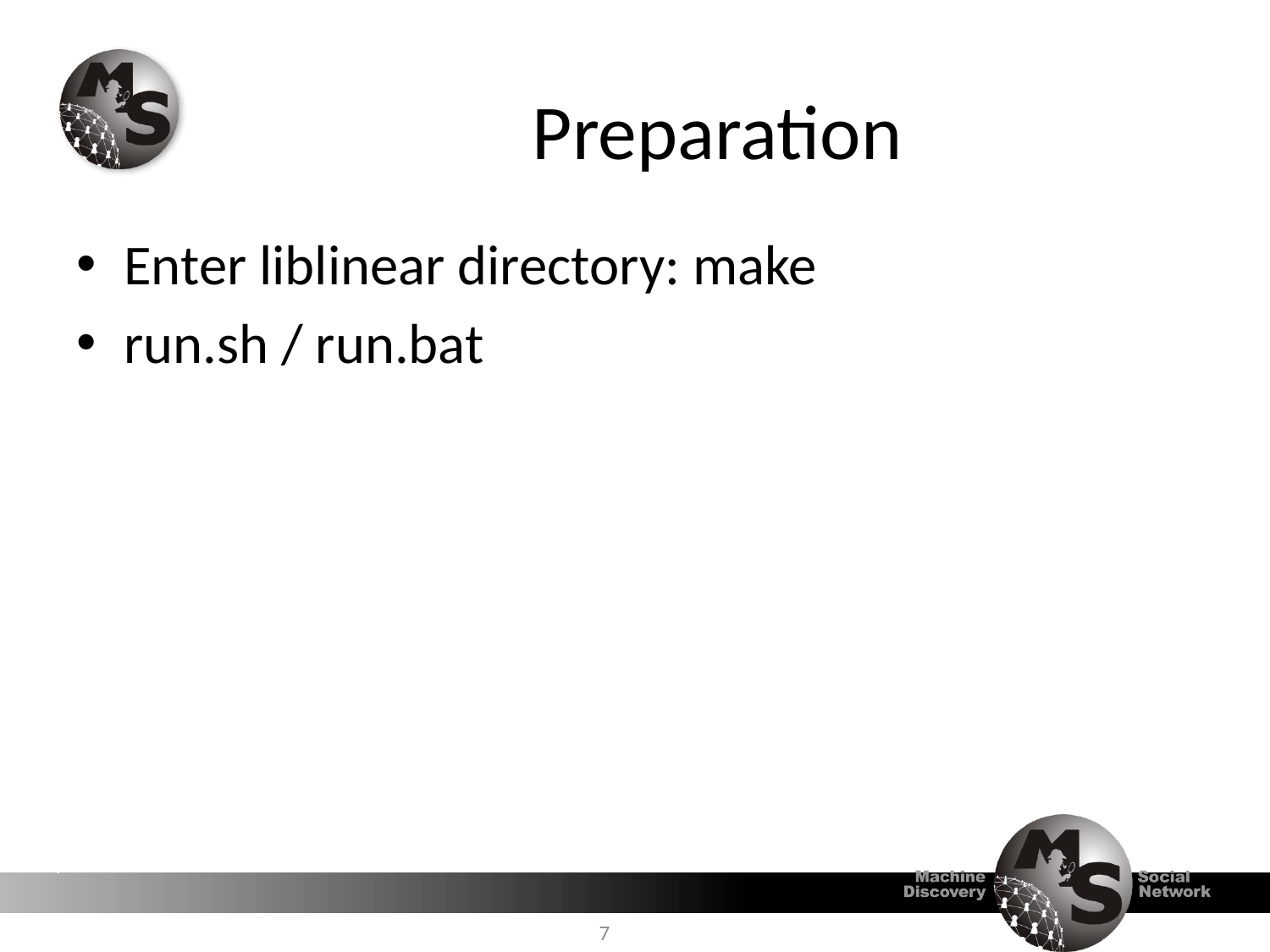

# Preparation
Enter liblinear directory: make
run.sh / run.bat

7